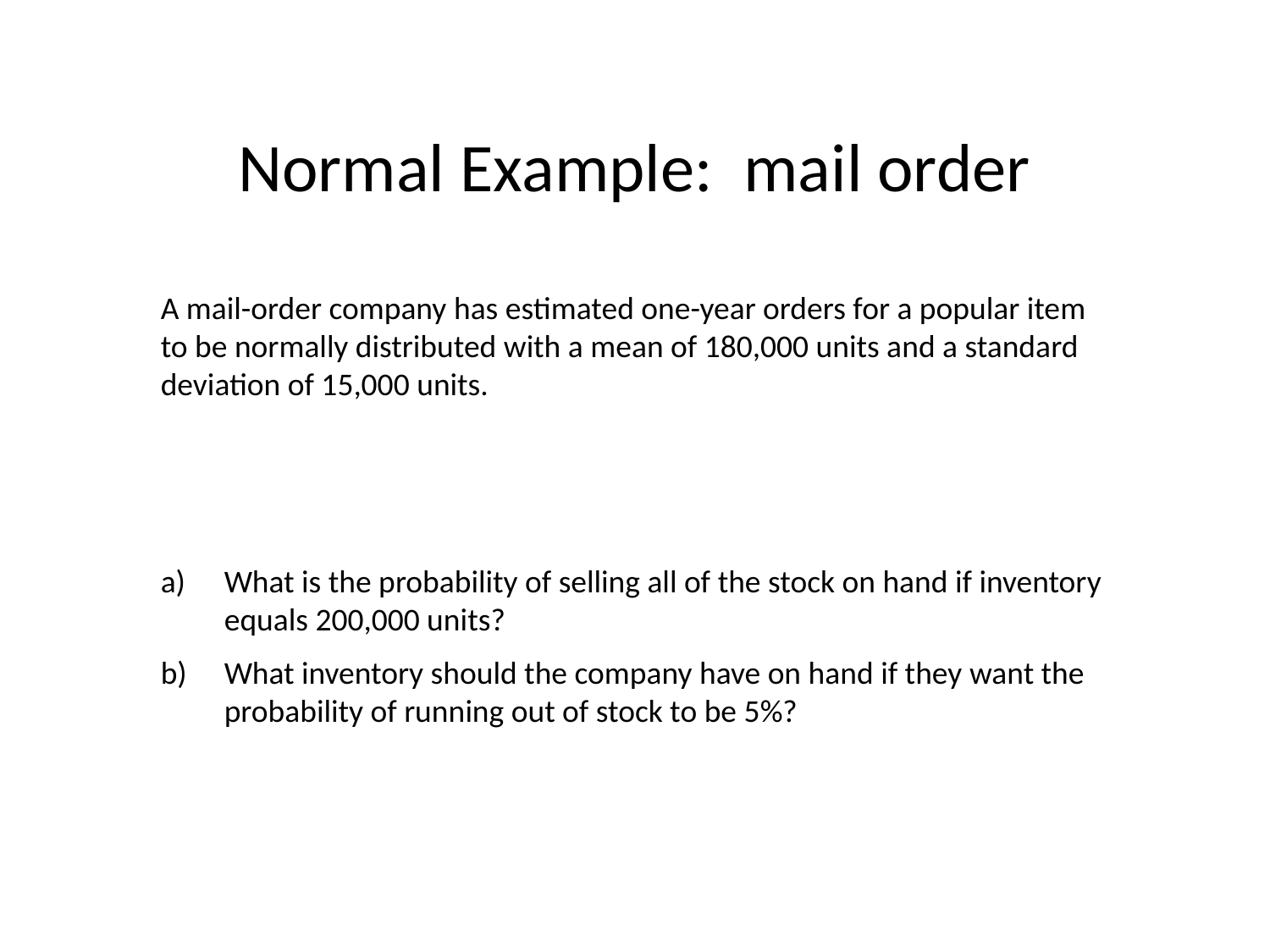

# Normal Example:  mail order
A mail-order company has estimated one-year orders for a popular item to be normally distributed with a mean of 180,000 units and a standard deviation of 15,000 units.
What is the probability of selling all of the stock on hand if inventory equals 200,000 units?
What inventory should the company have on hand if they want the probability of running out of stock to be 5%?